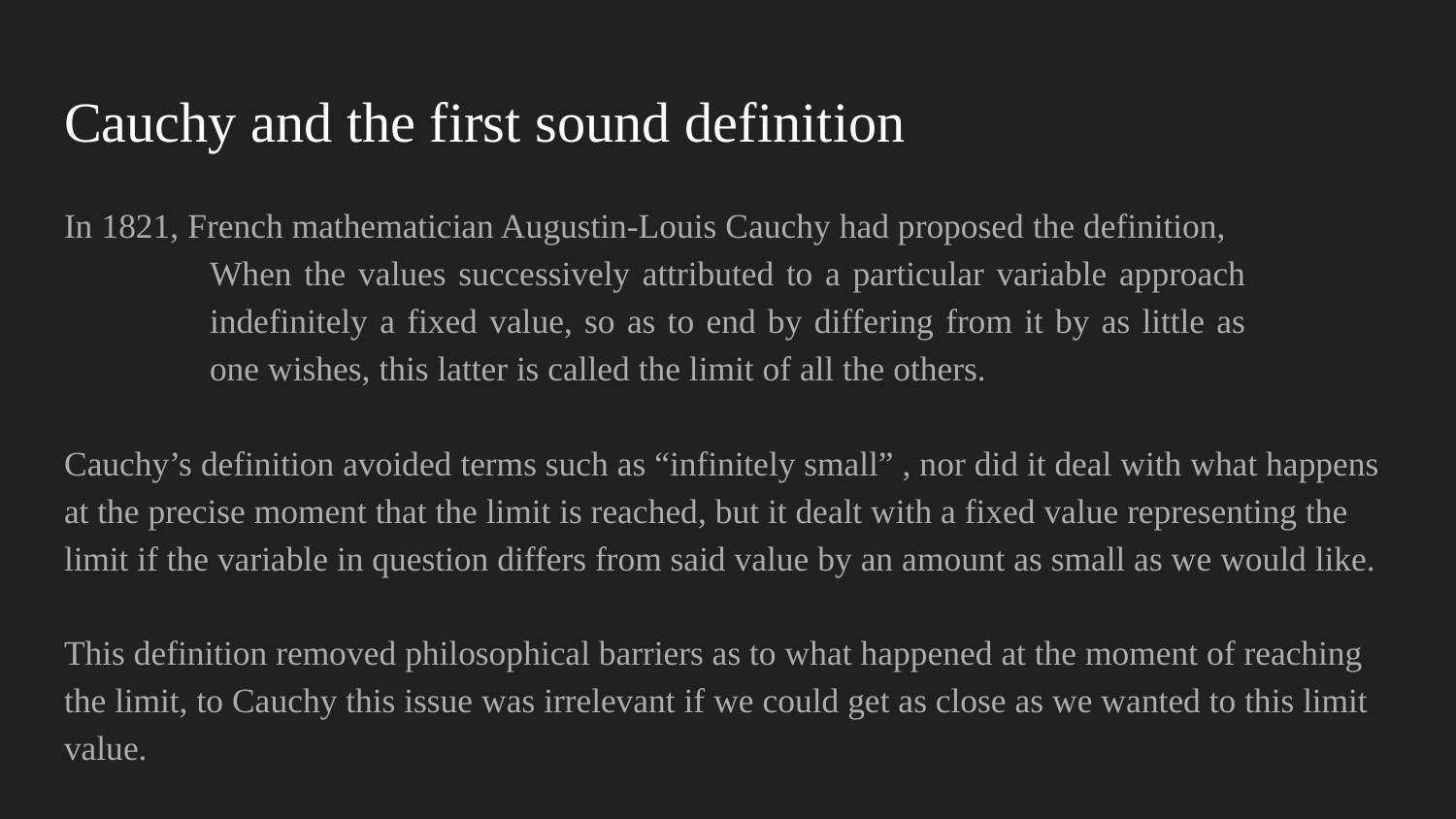

# Cauchy and the first sound definition
In 1821, French mathematician Augustin-Louis Cauchy had proposed the definition,
When the values successively attributed to a particular variable approach indefinitely a fixed value, so as to end by differing from it by as little as one wishes, this latter is called the limit of all the others.

Cauchy’s definition avoided terms such as “infinitely small” , nor did it deal with what happens at the precise moment that the limit is reached, but it dealt with a fixed value representing the limit if the variable in question differs from said value by an amount as small as we would like.

This definition removed philosophical barriers as to what happened at the moment of reaching the limit, to Cauchy this issue was irrelevant if we could get as close as we wanted to this limit value.